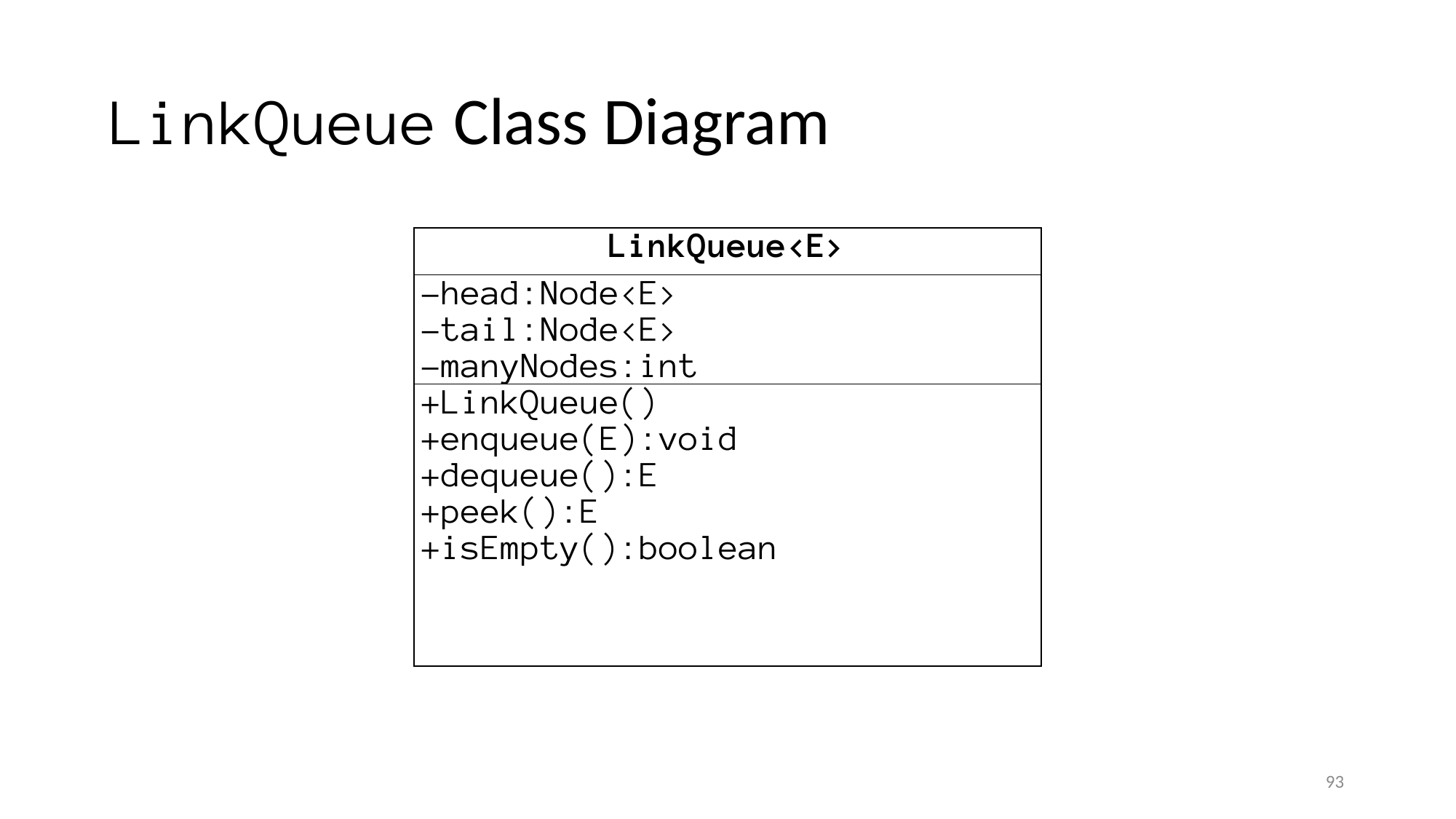

# LinkQueue Class Diagram
| LinkQueue<E> |
| --- |
| -head:Node<E> -tail:Node<E> -manyNodes:int |
| +LinkQueue() +enqueue(E):void +dequeue():E +peek():E +isEmpty():boolean |
93